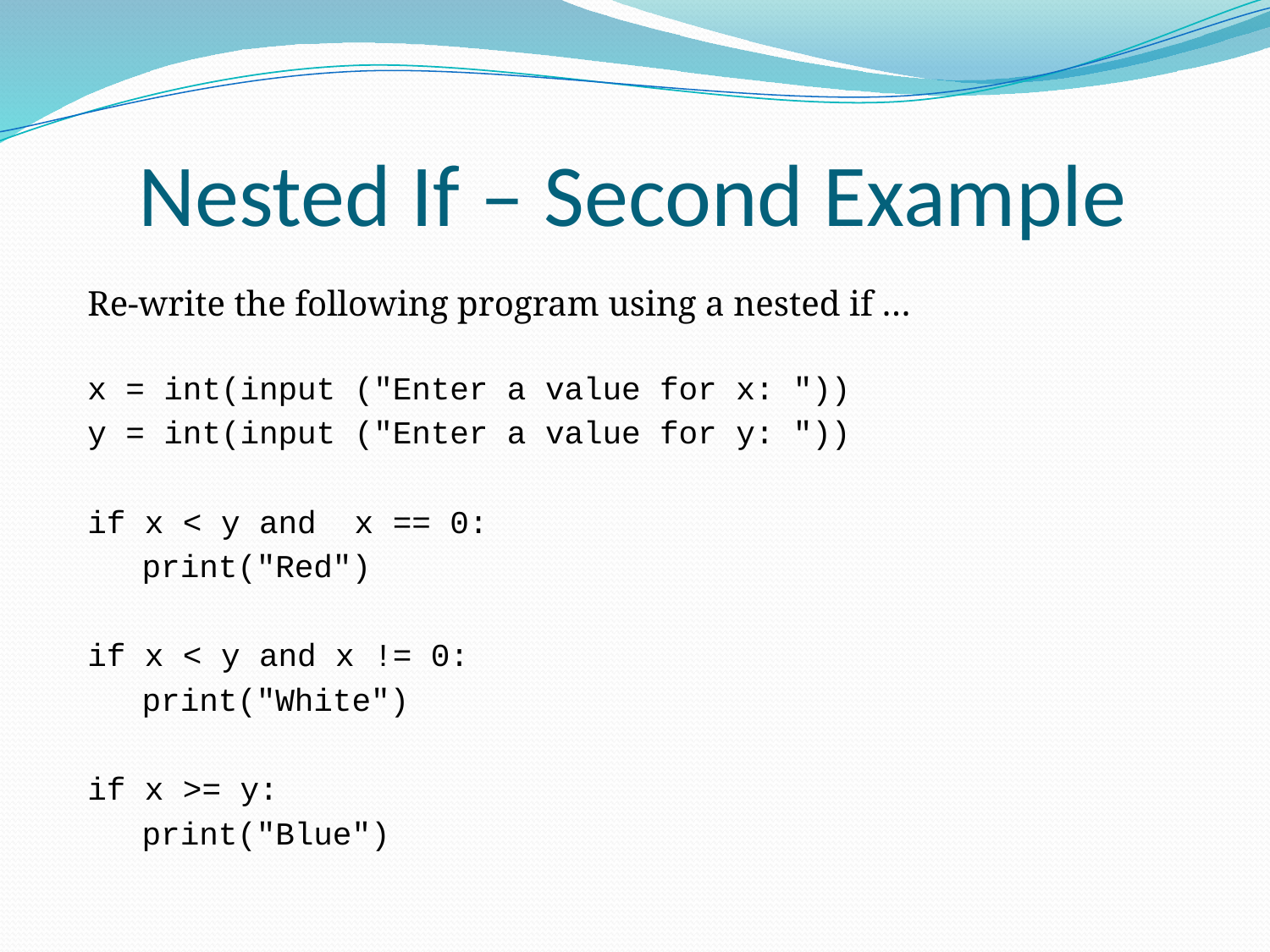

# Nested If – Second Example
Re-write the following program using a nested if …

x = int(input ("Enter a value for x: "))
y = int(input ("Enter a value for y: "))

if x < y and  x == 0:
	print("Red")

if x < y and x != 0:
	print("White")

if x >= y:
	print("Blue")